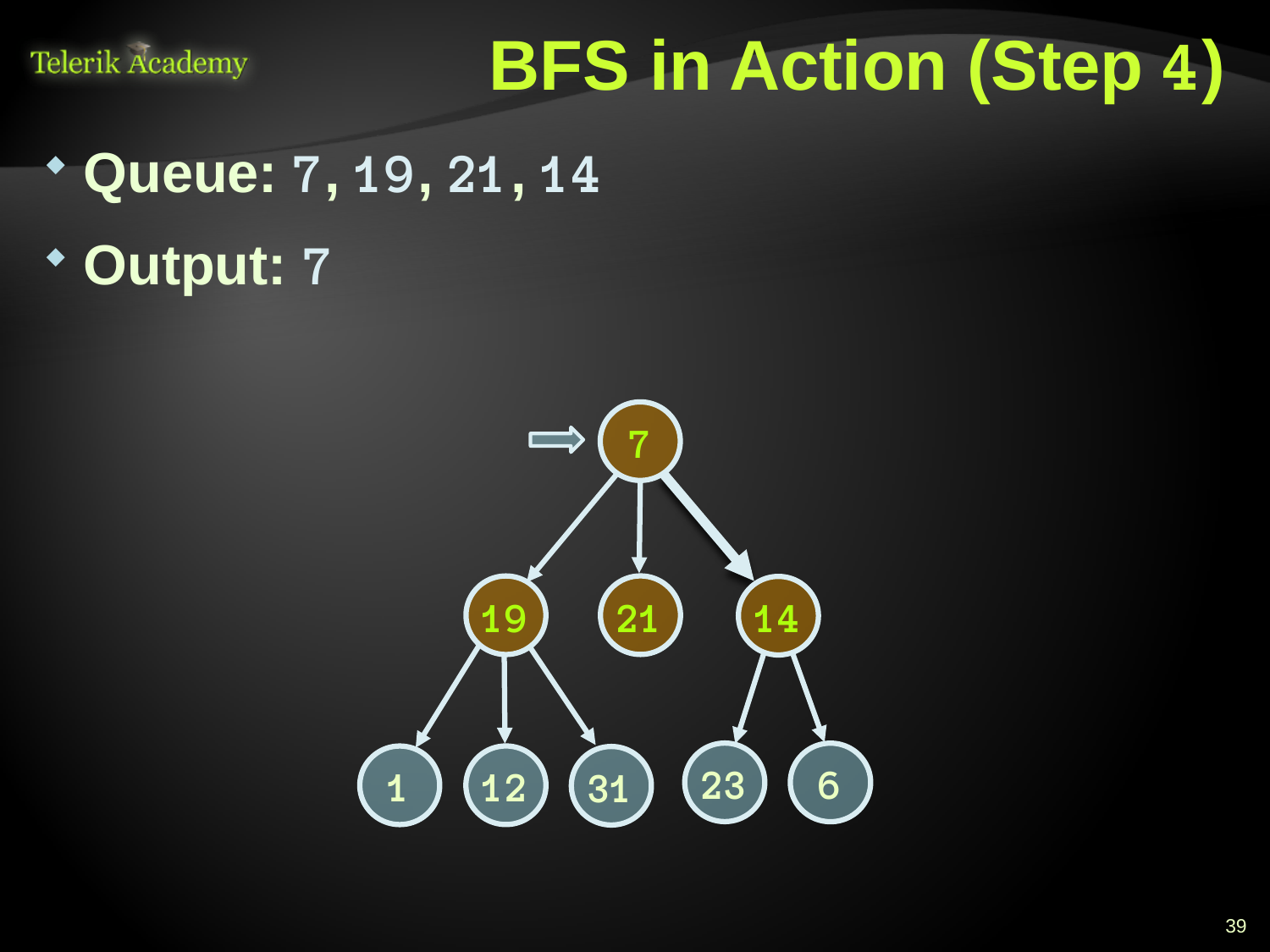

# BFS in Action (Step 4)
Queue: 7, 19, 21, 14
Output: 7
7

21
19
14

23
6
12
1
31

39